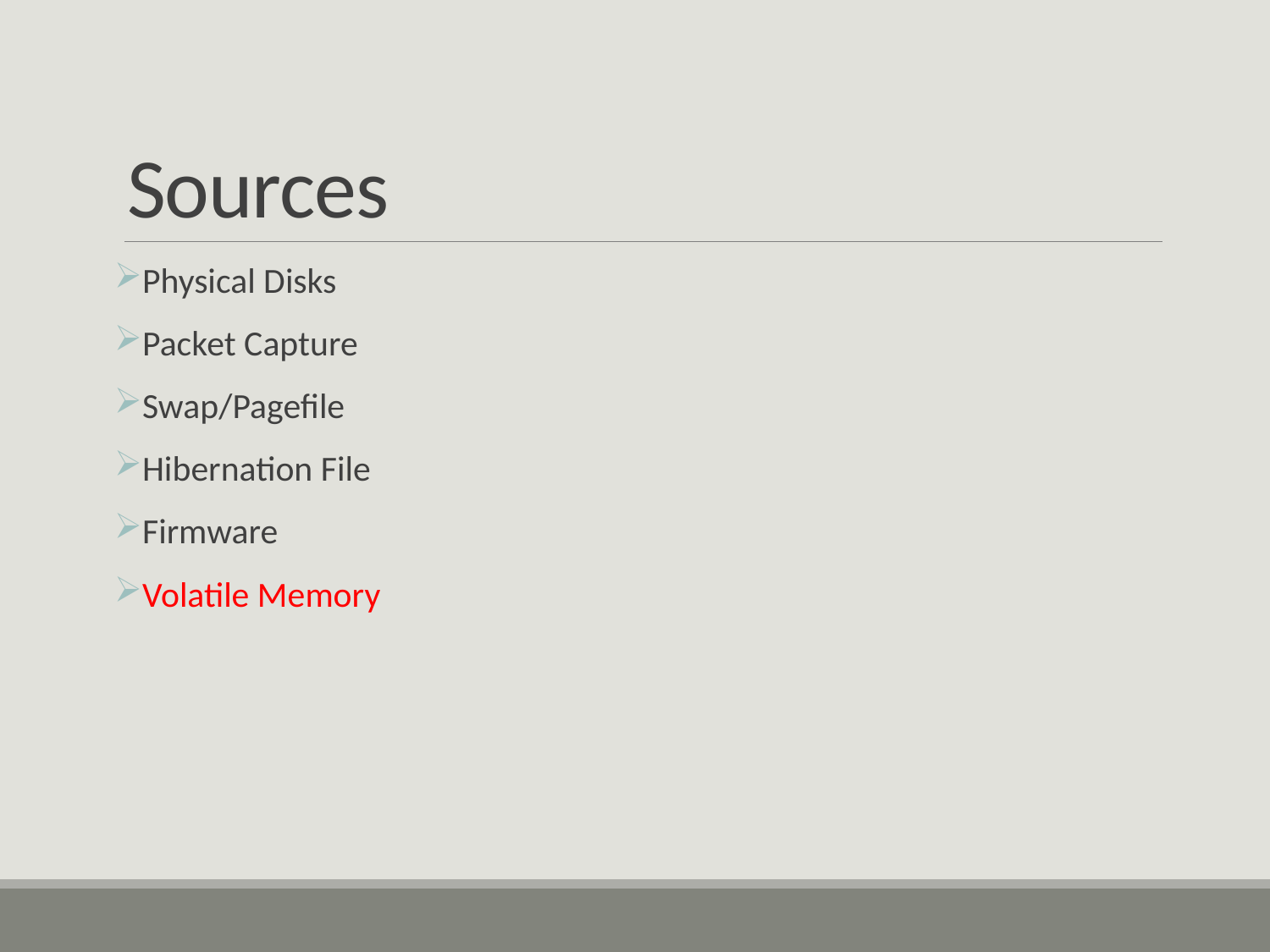

# Sources
Physical Disks
Packet Capture
Swap/Pagefile
Hibernation File
Firmware
Volatile Memory